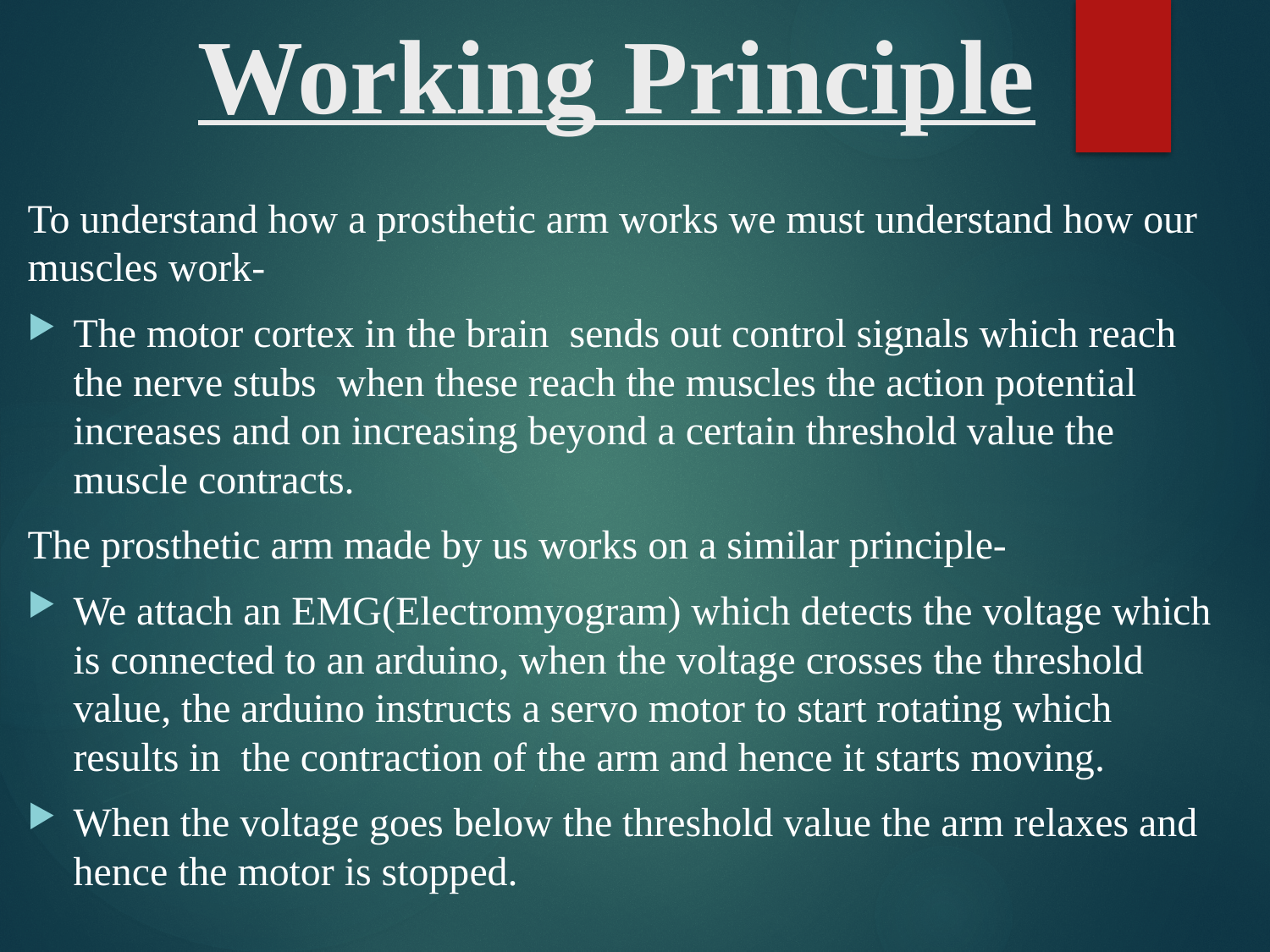

# Working Principle
To understand how a prosthetic arm works we must understand how our muscles work-
The motor cortex in the brain  sends out control signals which reach the nerve stubs  when these reach the muscles the action potential increases and on increasing beyond a certain threshold value the muscle contracts.
The prosthetic arm made by us works on a similar principle-
We attach an EMG(Electromyogram) which detects the voltage which is connected to an arduino, when the voltage crosses the threshold value, the arduino instructs a servo motor to start rotating which results in  the contraction of the arm and hence it starts moving.
When the voltage goes below the threshold value the arm relaxes and hence the motor is stopped.